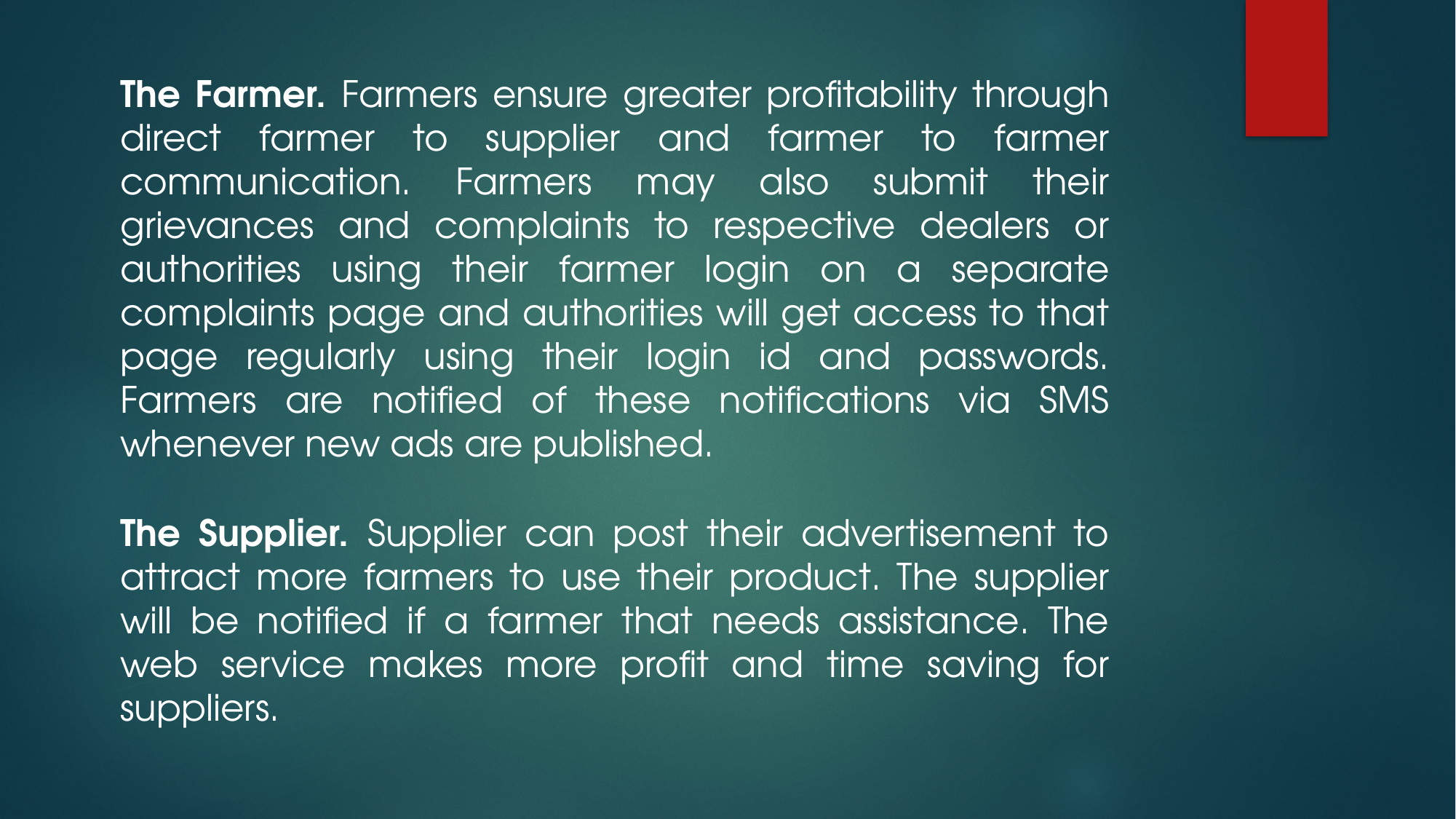

The Farmer. Farmers ensure greater profitability through direct farmer to supplier and farmer to farmer communication. Farmers may also submit their grievances and complaints to respective dealers or authorities using their farmer login on a separate complaints page and authorities will get access to that page regularly using their login id and passwords. Farmers are notified of these notifications via SMS whenever new ads are published.

#
The Supplier. Supplier can post their advertisement to attract more farmers to use their product. The supplier will be notified if a farmer that needs assistance. The web service makes more profit and time saving for suppliers.